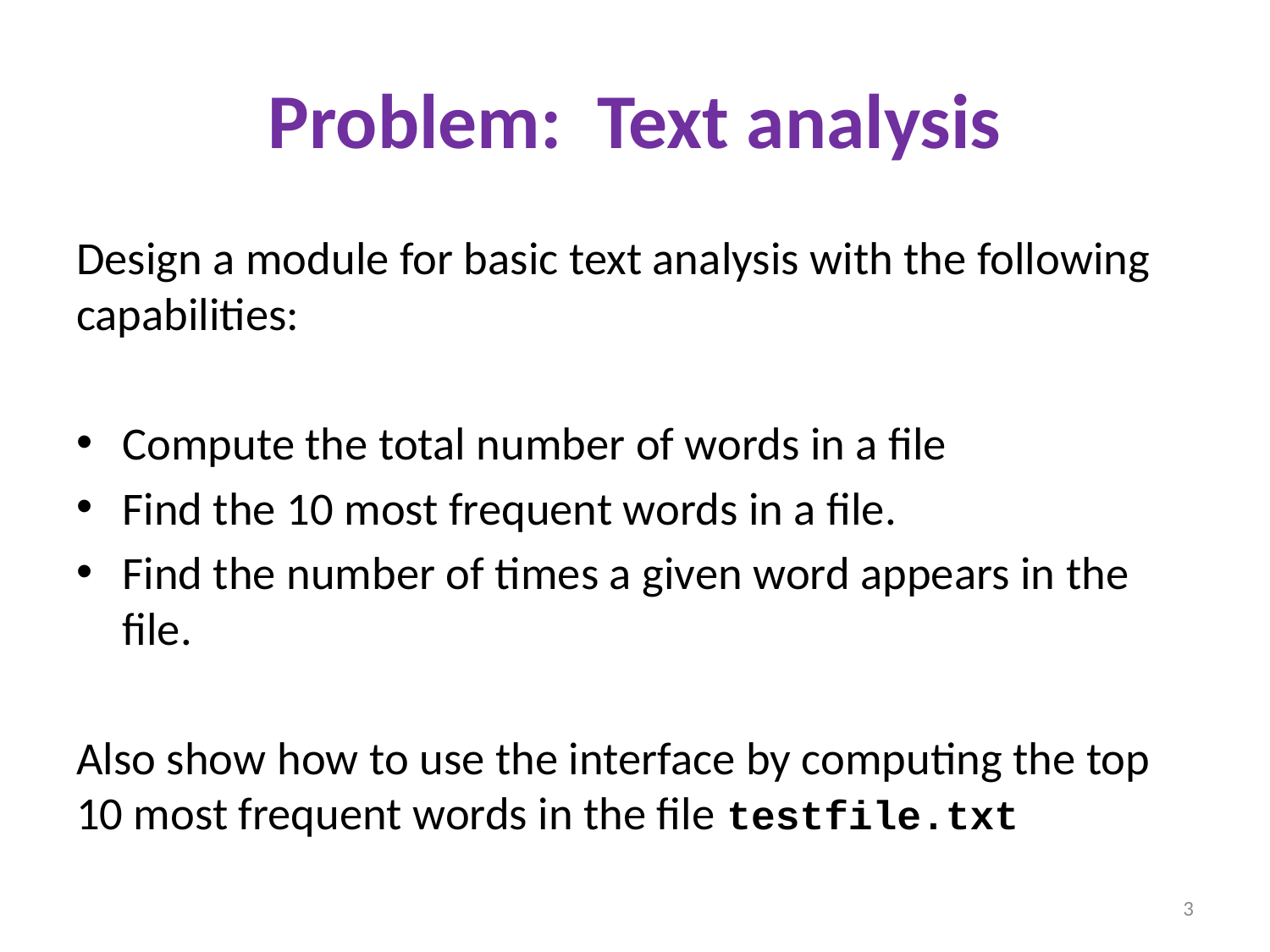

# Problem:  Text analysis
Design a module for basic text analysis with the following capabilities:

Compute the total number of words in a file
Find the 10 most frequent words in a file.
Find the number of times a given word appears in the file.

Also show how to use the interface by computing the top 10 most frequent words in the file testfile.txt

3